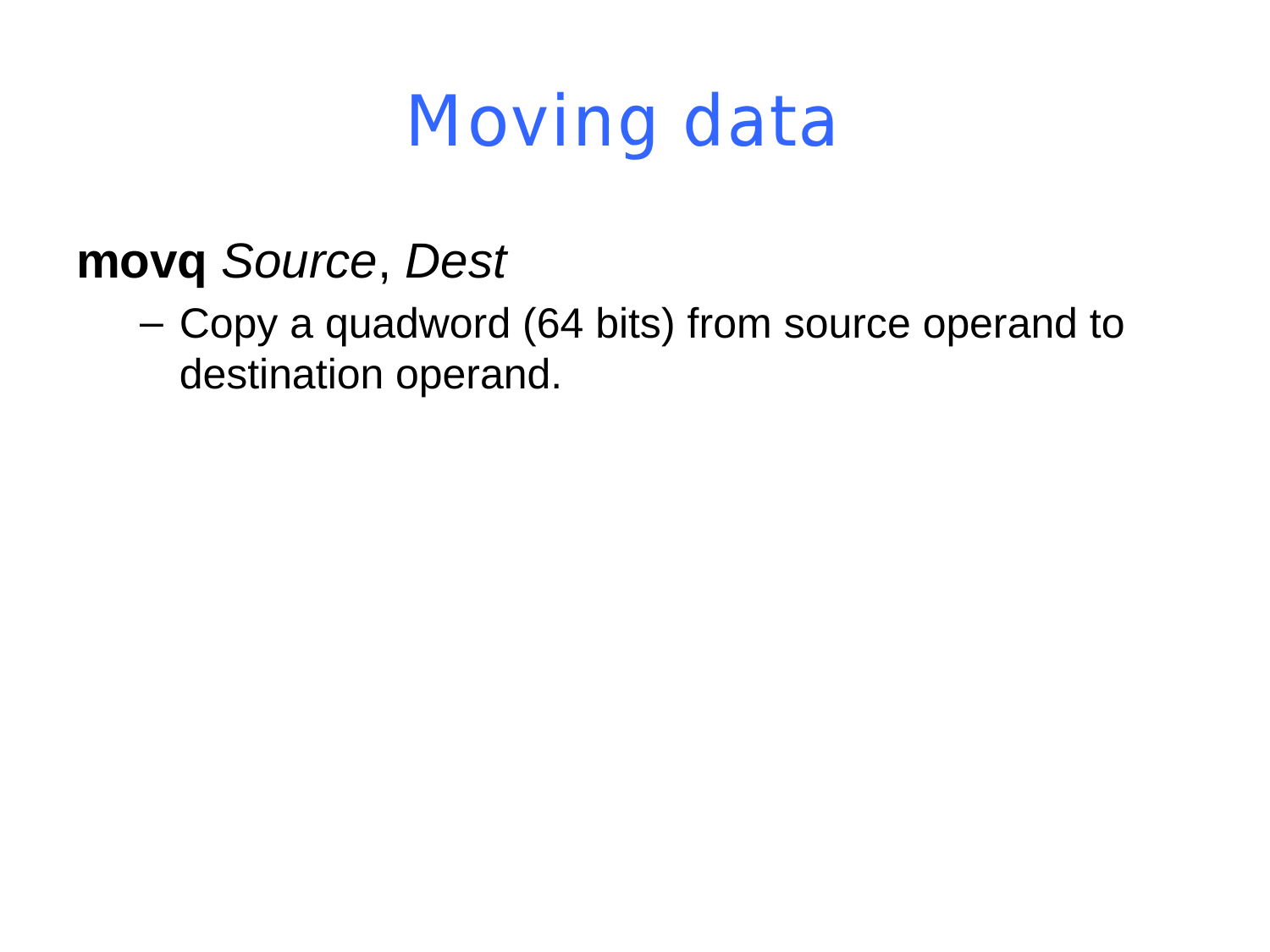

# Moving data
movq Source, Dest
Copy a quadword (64 bits) from source operand to destination operand.